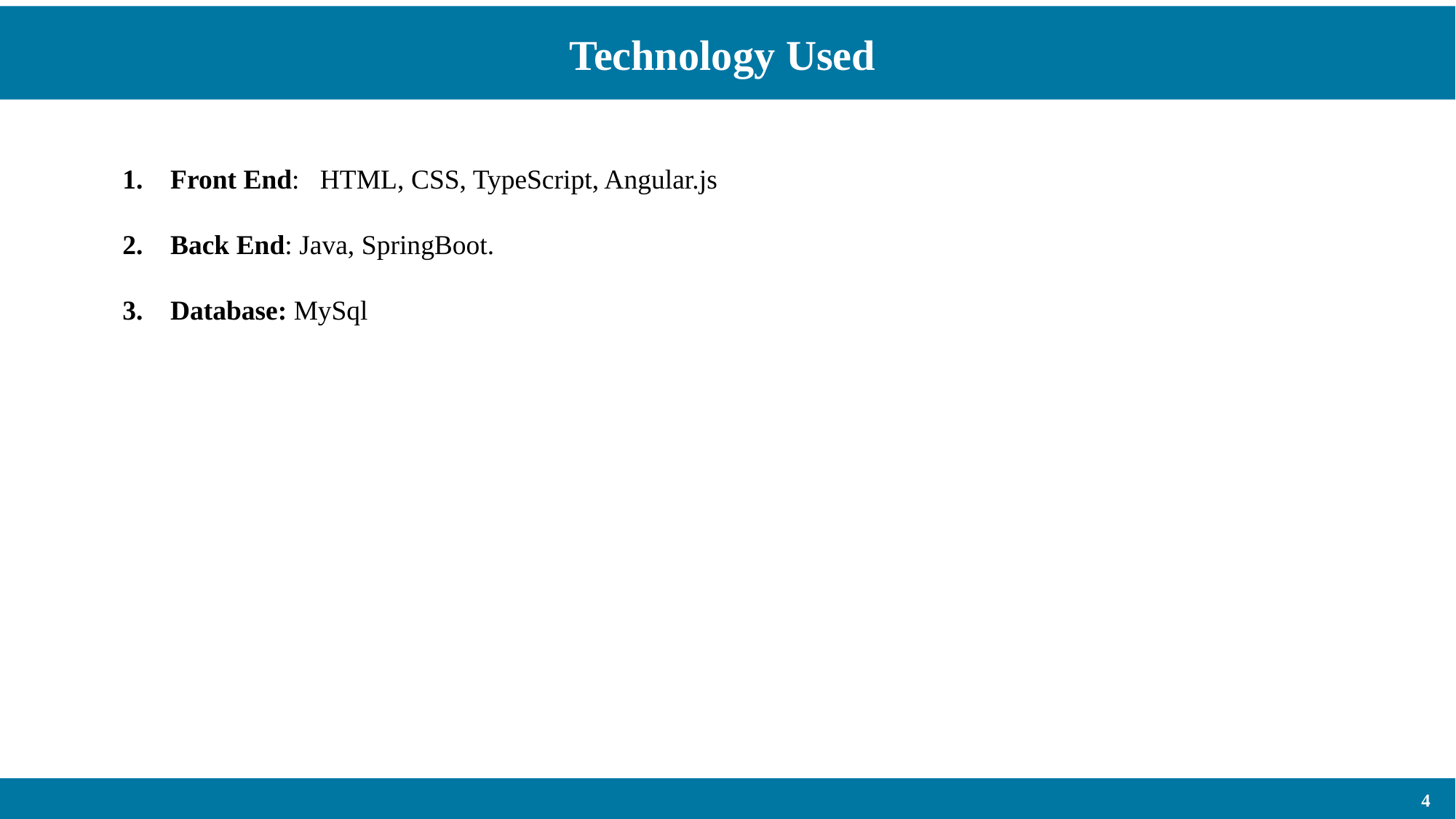

Technology Used

 Front End:   HTML, CSS, TypeScript, Angular.js

 Back End: Java, SpringBoot.

 Database: MySql

4